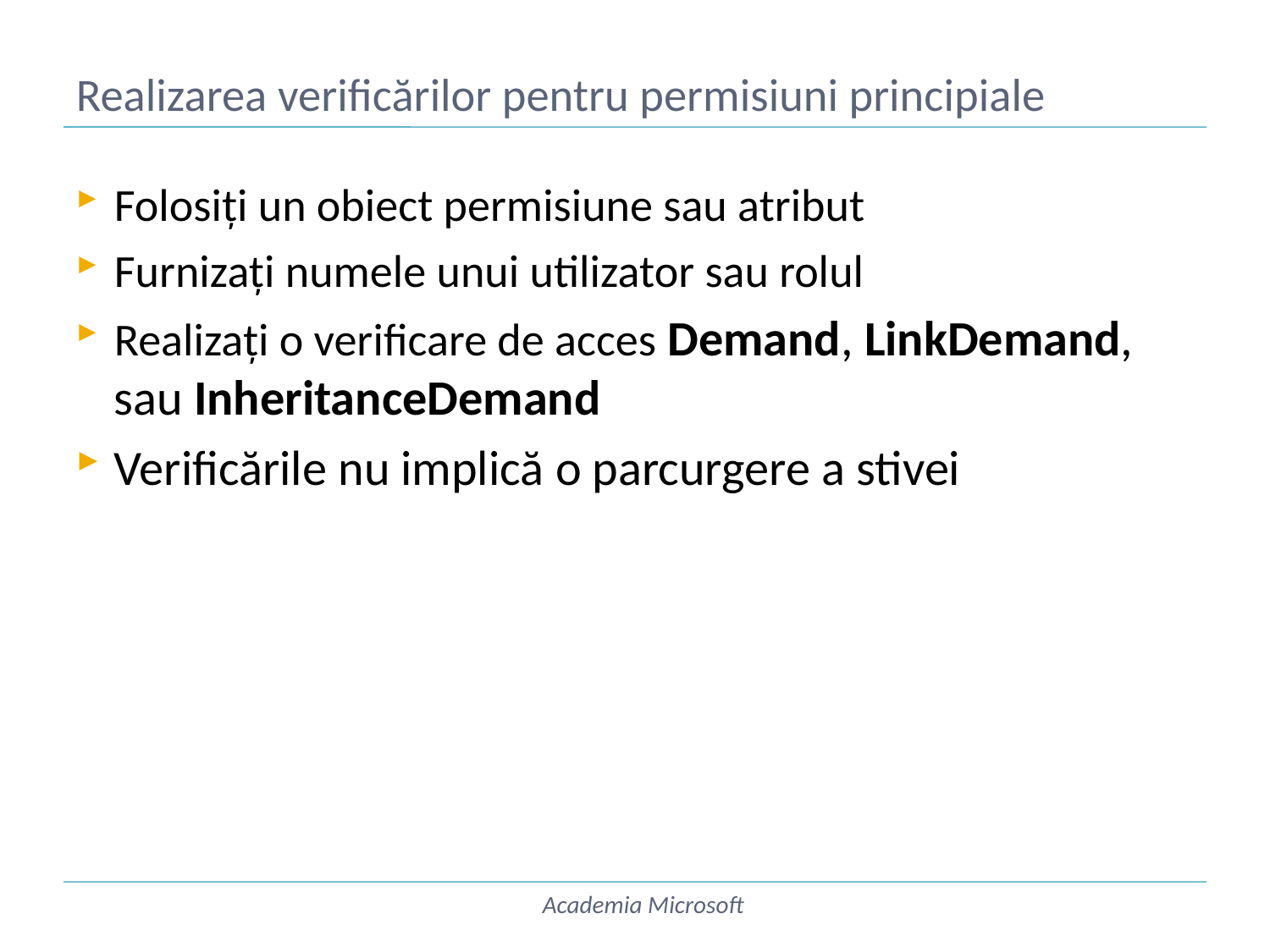

# Realizarea verificărilor pentru permisiuni principiale
Folosiți un obiect permisiune sau atribut
Furnizați numele unui utilizator sau rolul
Realizați o verificare de acces Demand, LinkDemand, sau InheritanceDemand
Verificările nu implică o parcurgere a stivei
Academia Microsoft